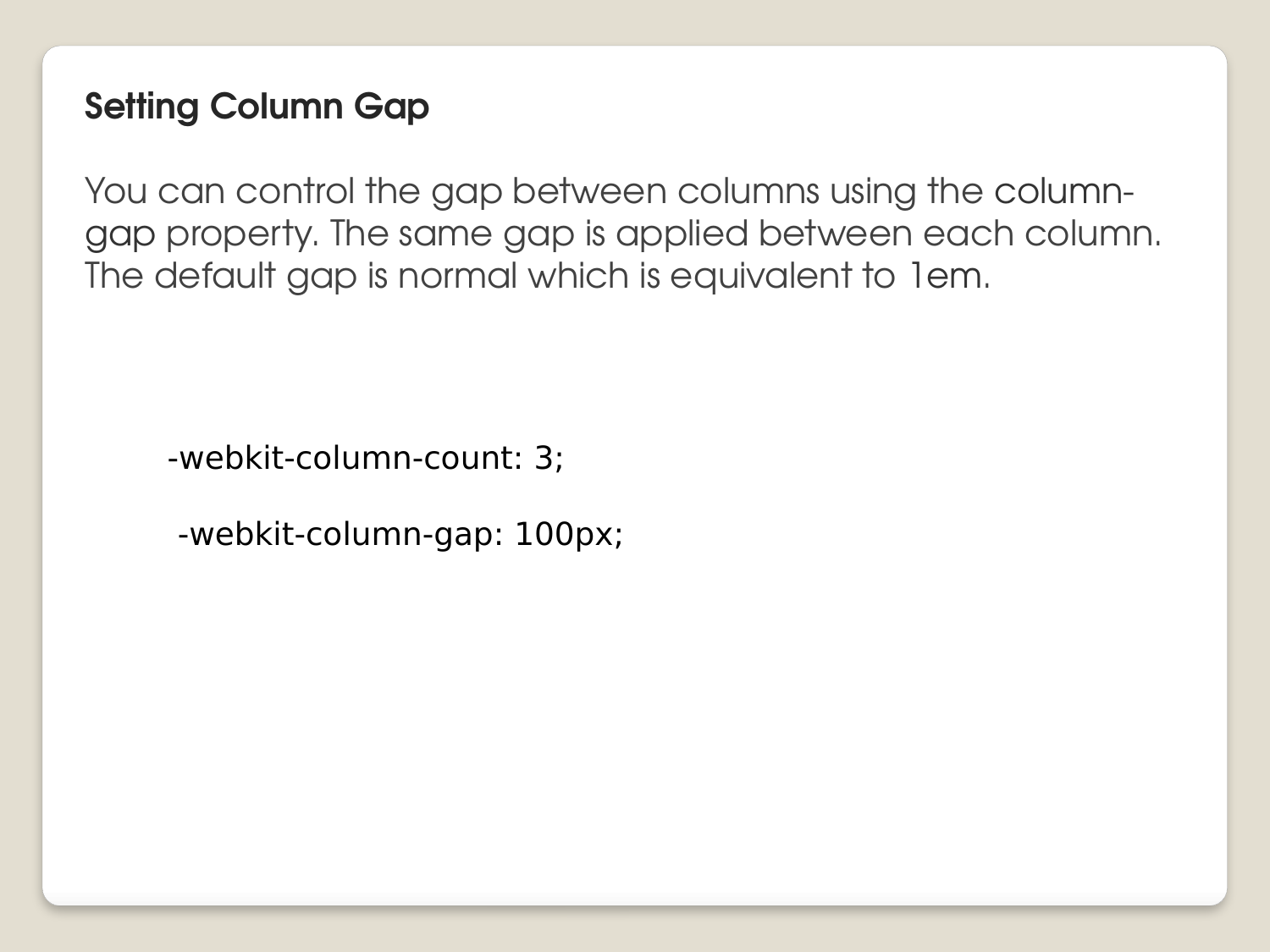

Setting Column Gap

You can control the gap between columns using the column-gap property. The same gap is applied between each column. The default gap is normal which is equivalent to 1em.
-webkit-column-count: 3;

 -webkit-column-gap: 100px;